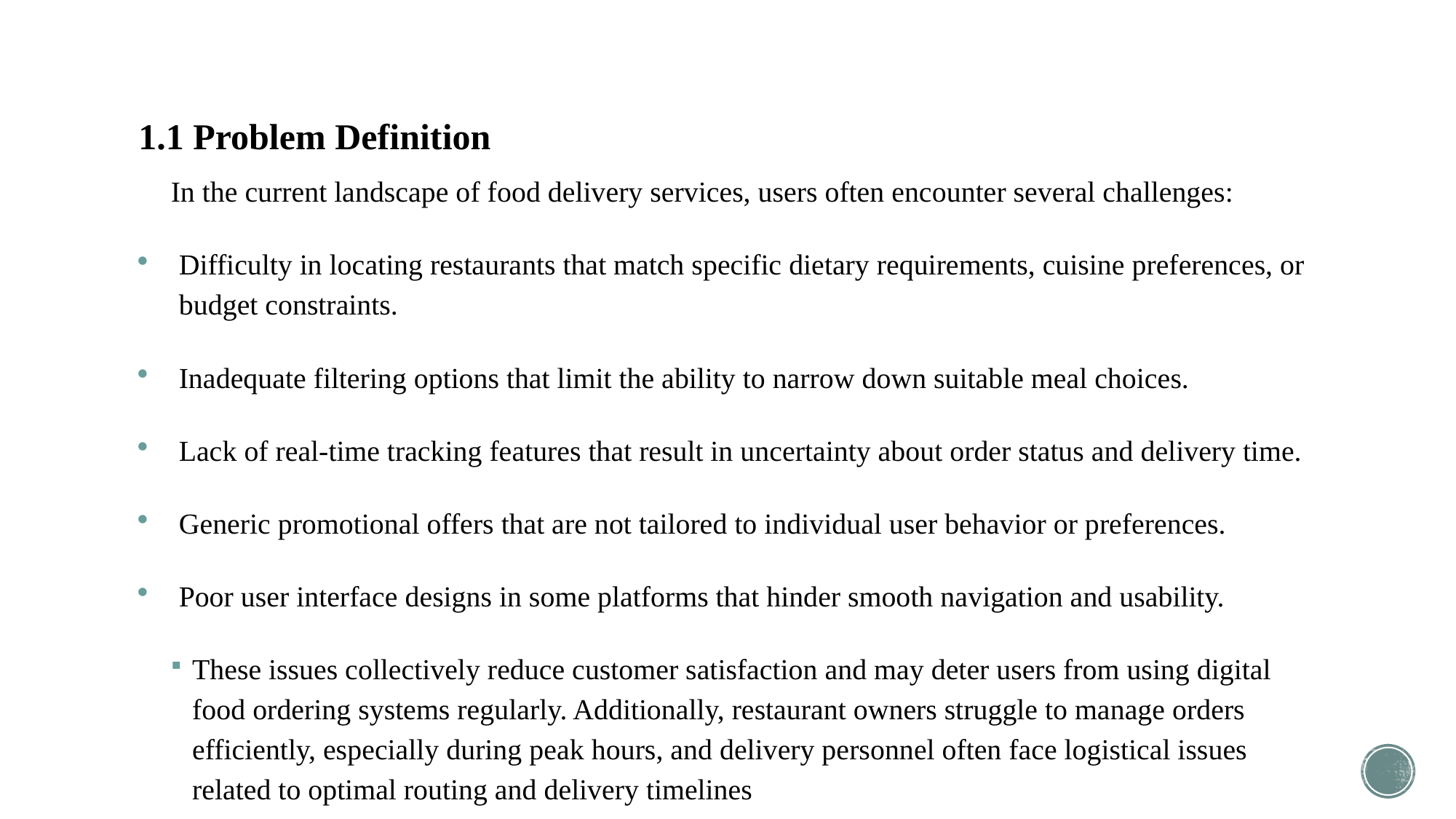

# 1.1 Problem Definition
In the current landscape of food delivery services, users often encounter several challenges:
Difficulty in locating restaurants that match specific dietary requirements, cuisine preferences, or budget constraints.
Inadequate filtering options that limit the ability to narrow down suitable meal choices.
Lack of real-time tracking features that result in uncertainty about order status and delivery time.
Generic promotional offers that are not tailored to individual user behavior or preferences.
Poor user interface designs in some platforms that hinder smooth navigation and usability.
These issues collectively reduce customer satisfaction and may deter users from using digital food ordering systems regularly. Additionally, restaurant owners struggle to manage orders efficiently, especially during peak hours, and delivery personnel often face logistical issues related to optimal routing and delivery timelines